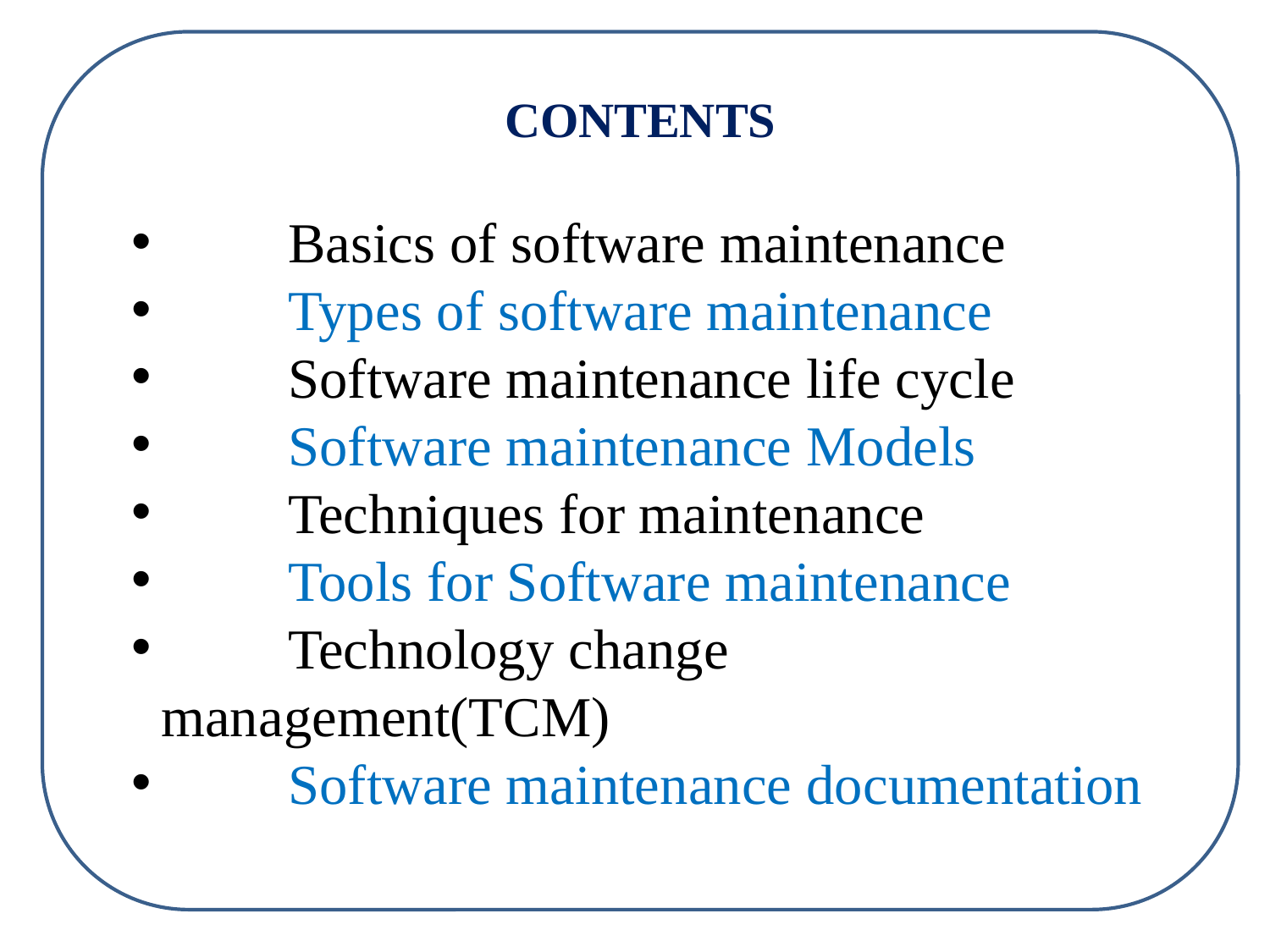

CONTENTS

 	Basics of software maintenance
 	Types of software maintenance
	Software maintenance life cycle
 	Software maintenance Models
 	Techniques for maintenance
 	Tools for Software maintenance
 	Technology change  management(TCM)
 	Software maintenance documentation